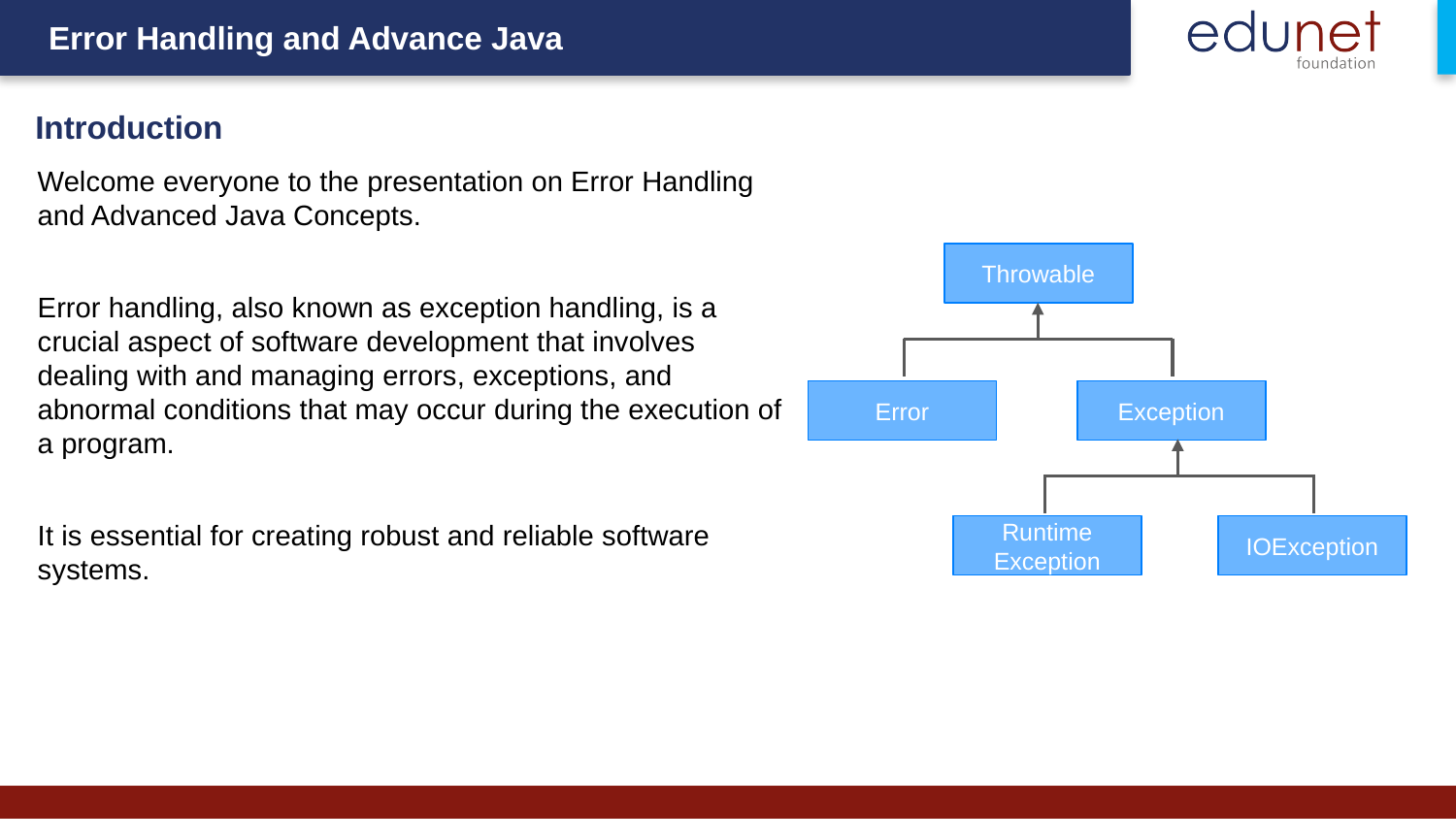

Introduction
Welcome everyone to the presentation on Error Handling and Advanced Java Concepts.

Error handling, also known as exception handling, is a crucial aspect of software development that involves dealing with and managing errors, exceptions, and abnormal conditions that may occur during the execution of a program.

It is essential for creating robust and reliable software systems.

Throwable
Error
Exception
Runtime Exception
IOException